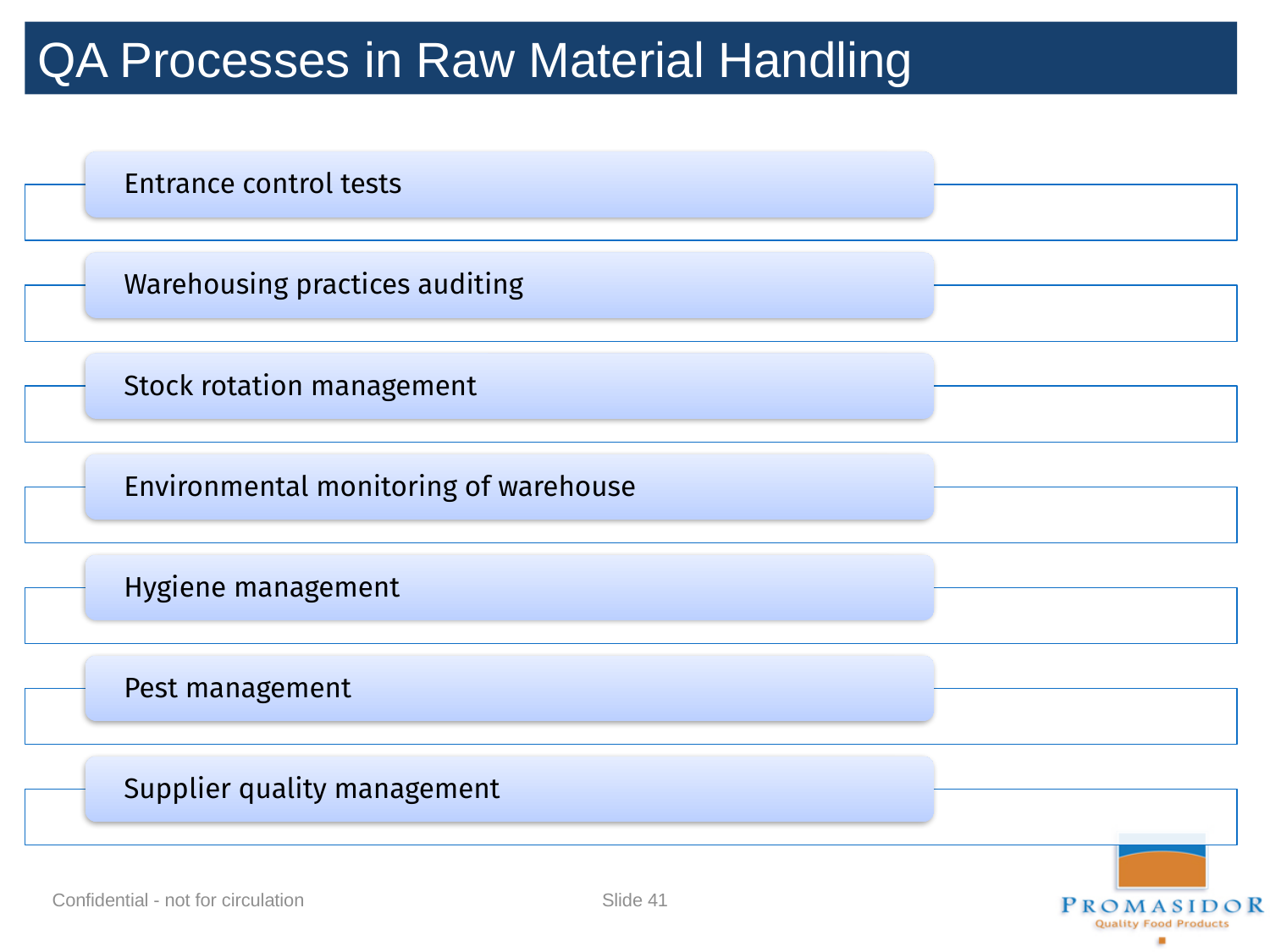

QA Processes in Raw Material Handling
Entrance control tests
Warehousing practices auditing
Stock rotation management
Environmental monitoring of warehouse
Hygiene management
Pest management
Supplier quality management
Slide 41
Confidential - not for circulation